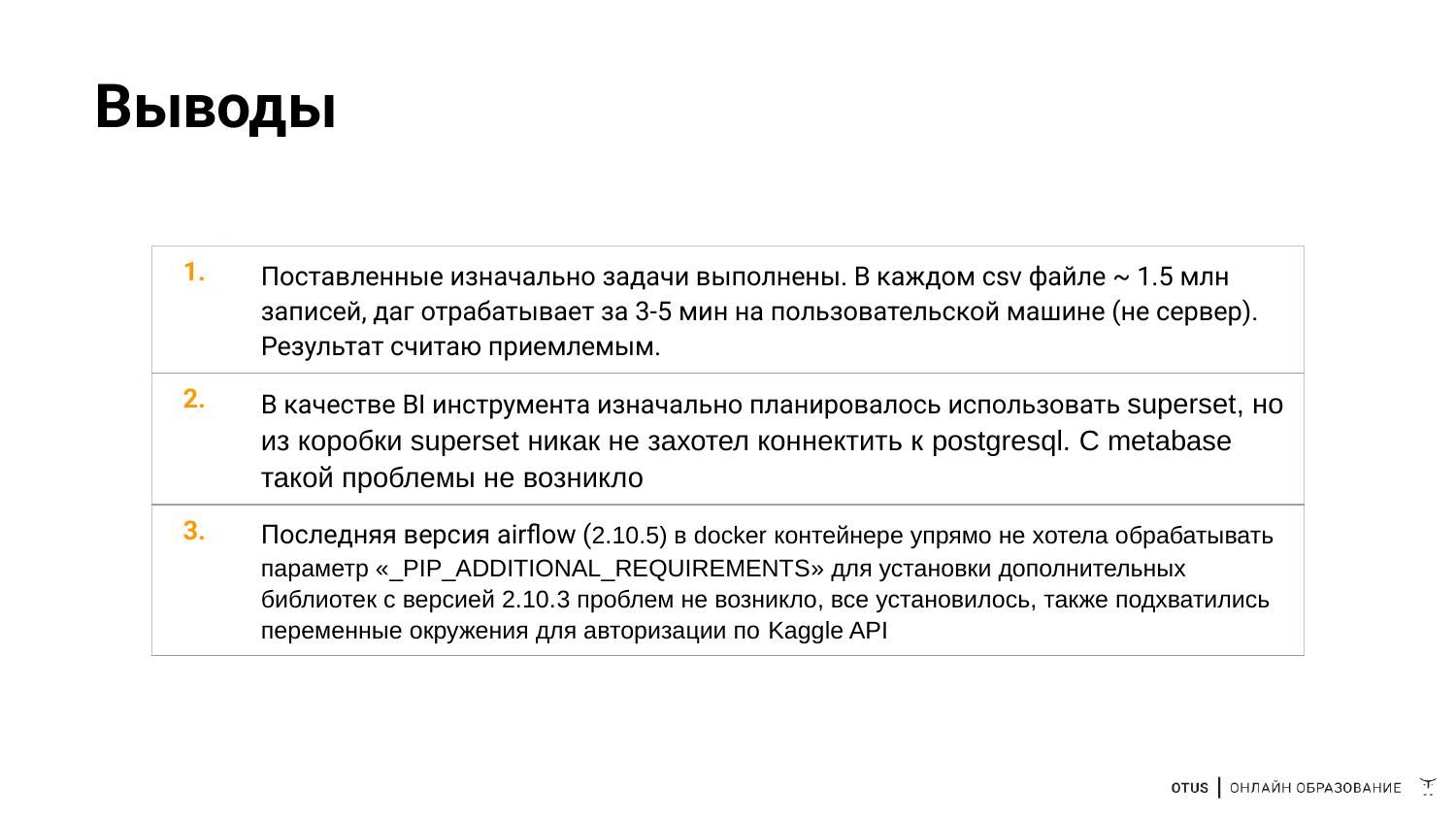

# Выводы

| 1. | Поставленные изначально задачи выполнены. В каждом csv файле ~ 1.5 млн записей, даг отрабатывает за 3-5 мин на пользовательской машине (не сервер). Результат считаю приемлемым. |
| --- | --- |
| 2. | В качестве BI инструмента изначально планировалось использовать superset, но из коробки superset никак не захотел коннектить к postgresql. С metabase такой проблемы не возникло |
| 3. | Последняя версия airflow (2.10.5) в docker контейнере упрямо не хотела обрабатывать параметр «\_PIP\_ADDITIONAL\_REQUIREMENTS» для установки дополнительных библиотек с версией 2.10.3 проблем не возникло, все установилось, также подхватились переменные окружения для авторизации по Kaggle API |